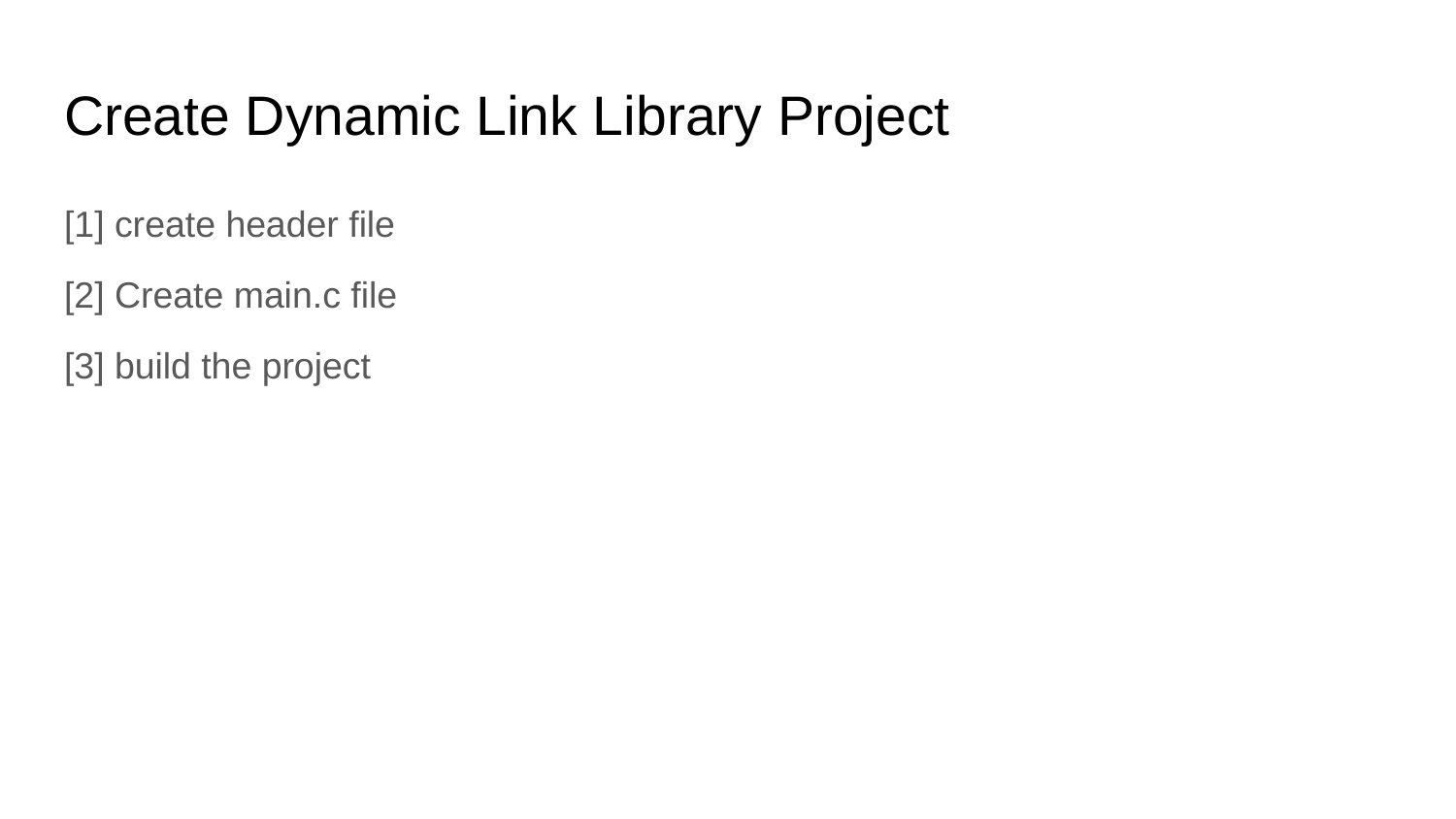

# Create Dynamic Link Library Project
[1] create header file
[2] Create main.c file
[3] build the project